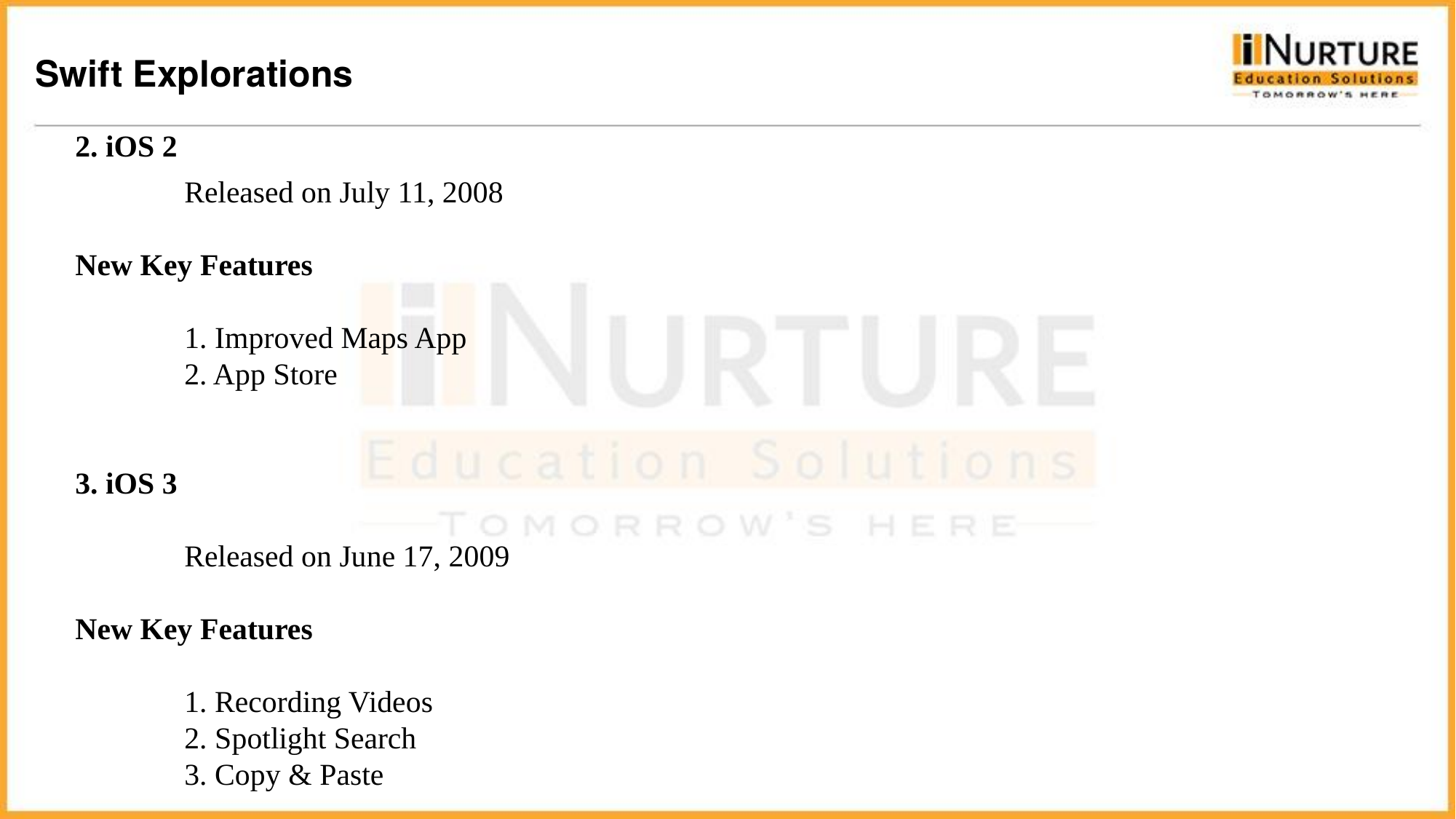

Swift Explorations
2. iOS 2
 	Released on July 11, 2008

New Key Features

	1. Improved Maps App
	2. App Store

3. iOS 3

	Released on June 17, 2009

New Key Features

	1. Recording Videos
	2. Spotlight Search
	3. Copy & Paste